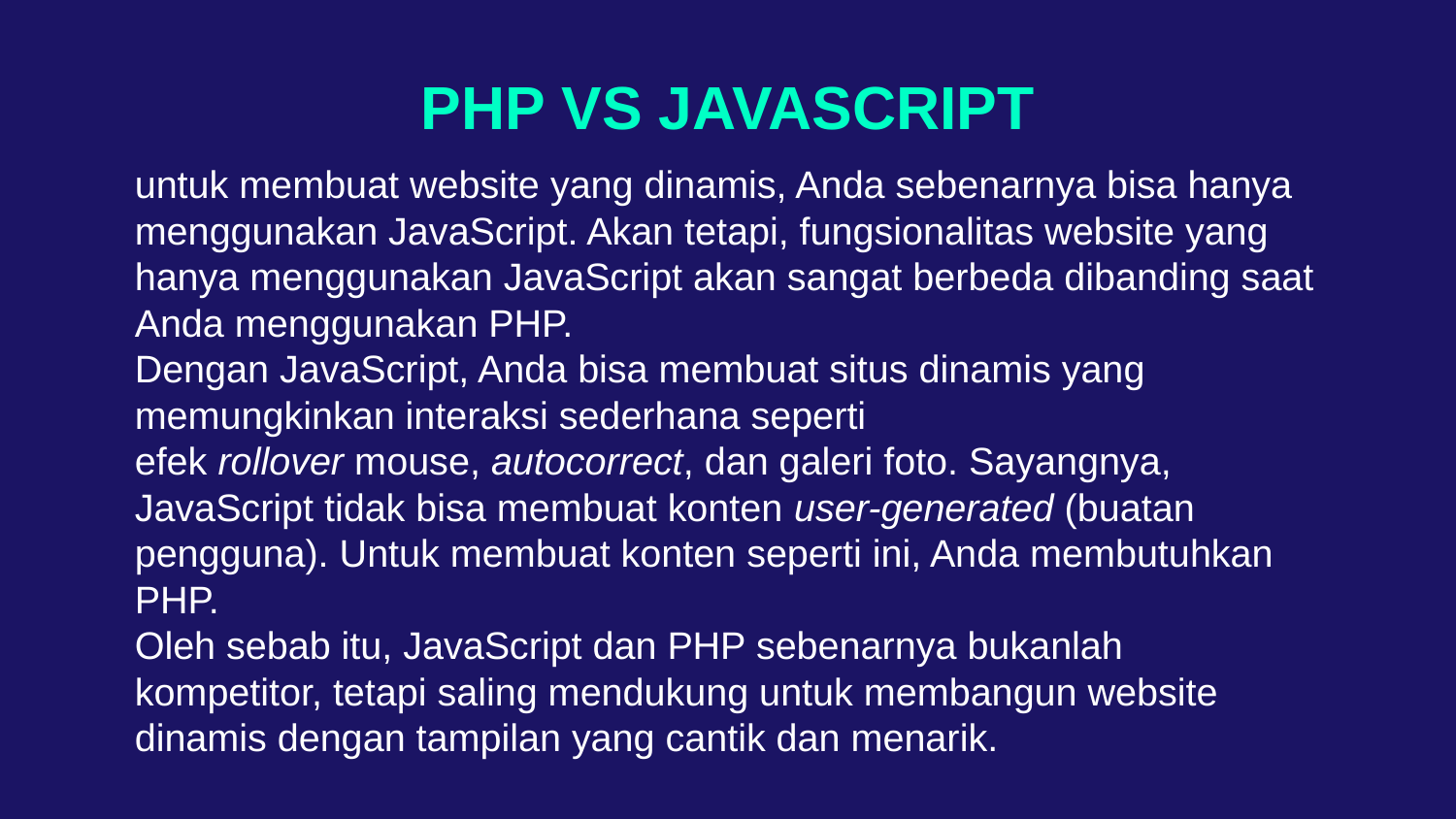

# PHP VS JAVASCRIPT
untuk membuat website yang dinamis, Anda sebenarnya bisa hanya menggunakan JavaScript. Akan tetapi, fungsionalitas website yang hanya menggunakan JavaScript akan sangat berbeda dibanding saat Anda menggunakan PHP.
Dengan JavaScript, Anda bisa membuat situs dinamis yang memungkinkan interaksi sederhana seperti efek rollover mouse, autocorrect, dan galeri foto. Sayangnya, JavaScript tidak bisa membuat konten user-generated (buatan pengguna). Untuk membuat konten seperti ini, Anda membutuhkan PHP.
Oleh sebab itu, JavaScript dan PHP sebenarnya bukanlah kompetitor, tetapi saling mendukung untuk membangun website dinamis dengan tampilan yang cantik dan menarik.